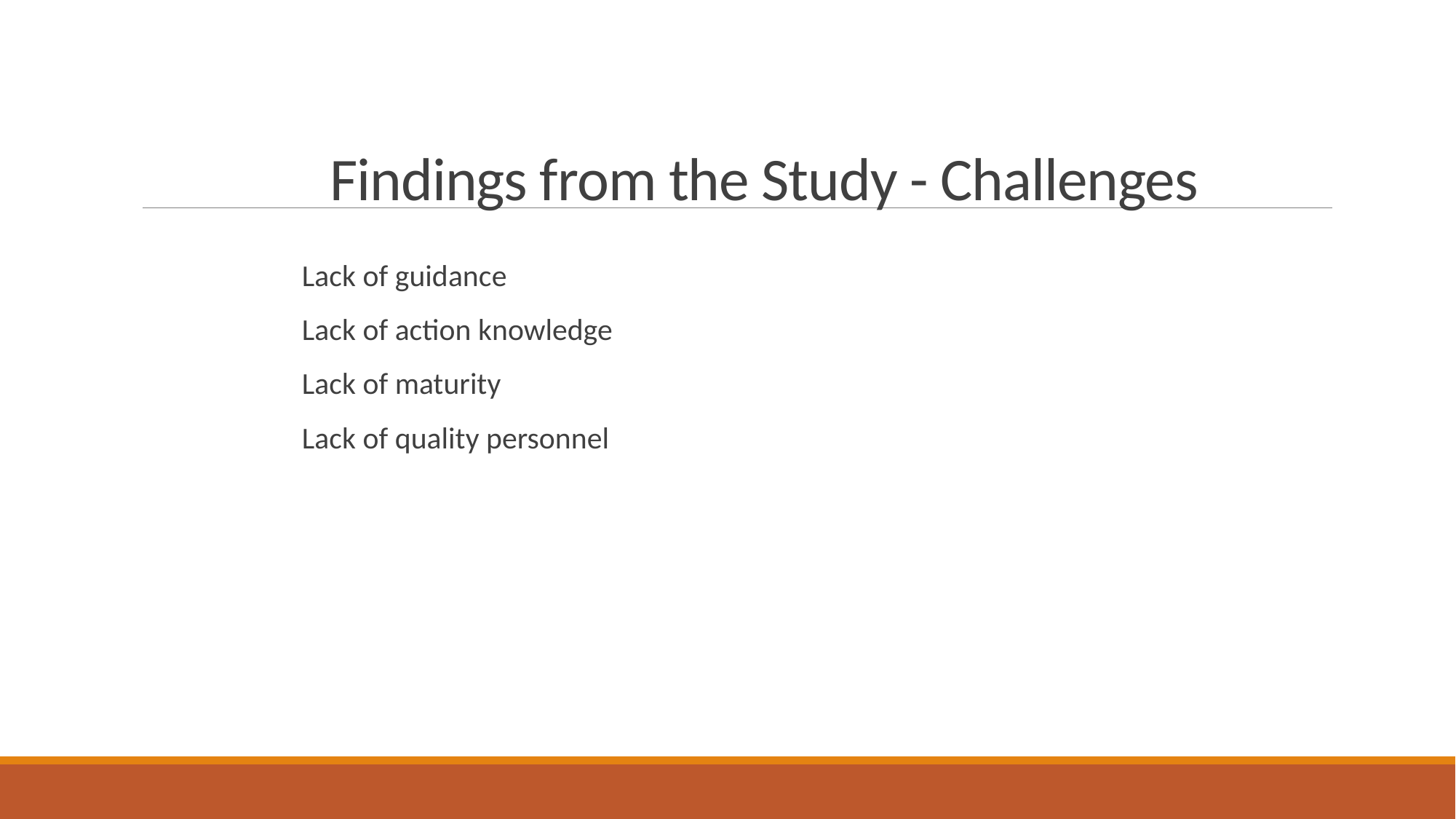

# Findings from the Study - Challenges
Lack of guidance
Lack of action knowledge
Lack of maturity
Lack of quality personnel